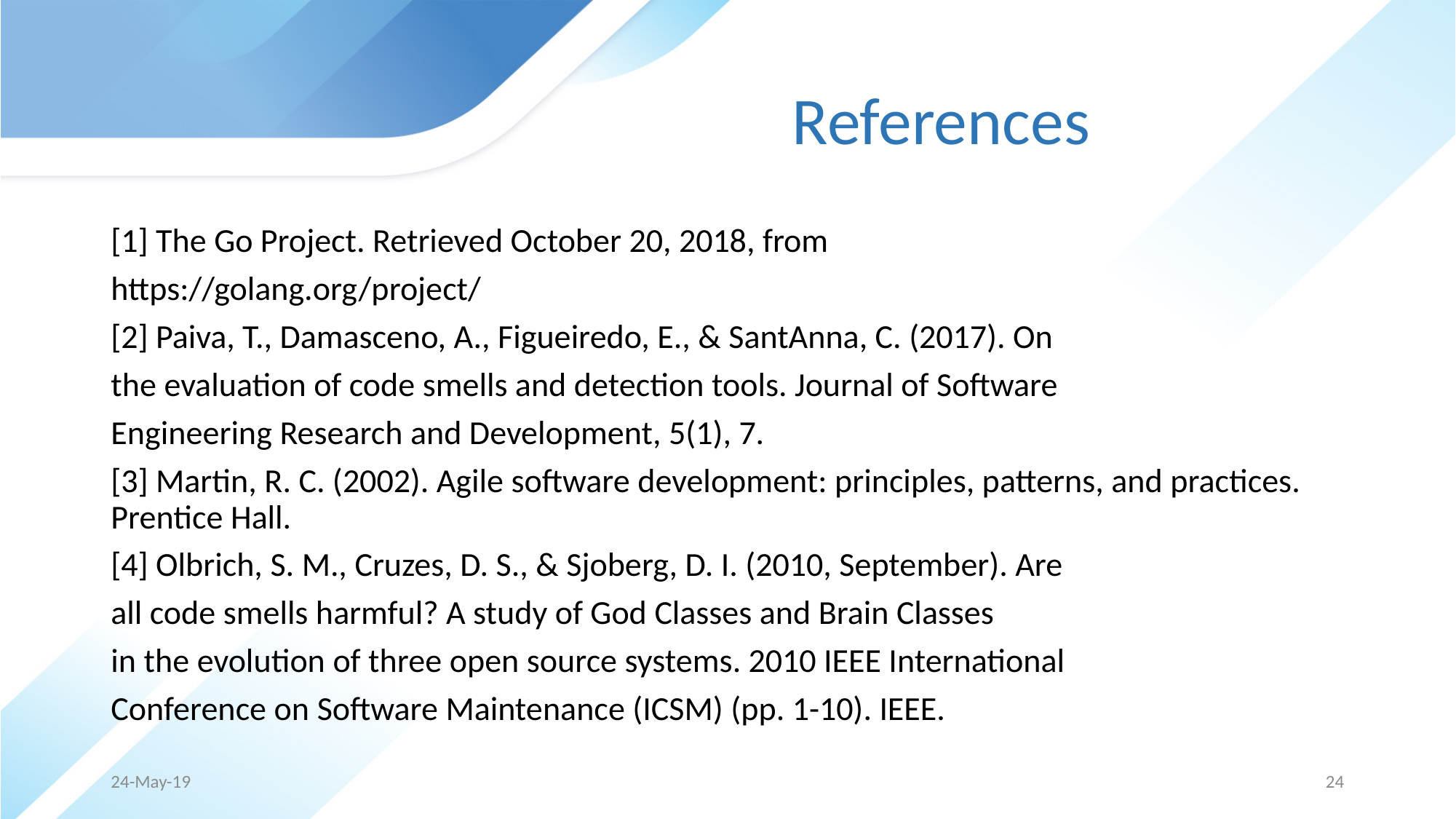

# References
[1] The Go Project. Retrieved October 20, 2018, from
https://golang.org/project/
[2] Paiva, T., Damasceno, A., Figueiredo, E., & SantAnna, C. (2017). On
the evaluation of code smells and detection tools. Journal of Software
Engineering Research and Development, 5(1), 7.
[3] Martin, R. C. (2002). Agile software development: principles, patterns, and practices. Prentice Hall.
[4] Olbrich, S. M., Cruzes, D. S., & Sjoberg, D. I. (2010, September). Are
all code smells harmful? A study of God Classes and Brain Classes
in the evolution of three open source systems. 2010 IEEE International
Conference on Software Maintenance (ICSM) (pp. 1-10). IEEE.
24-May-19
24